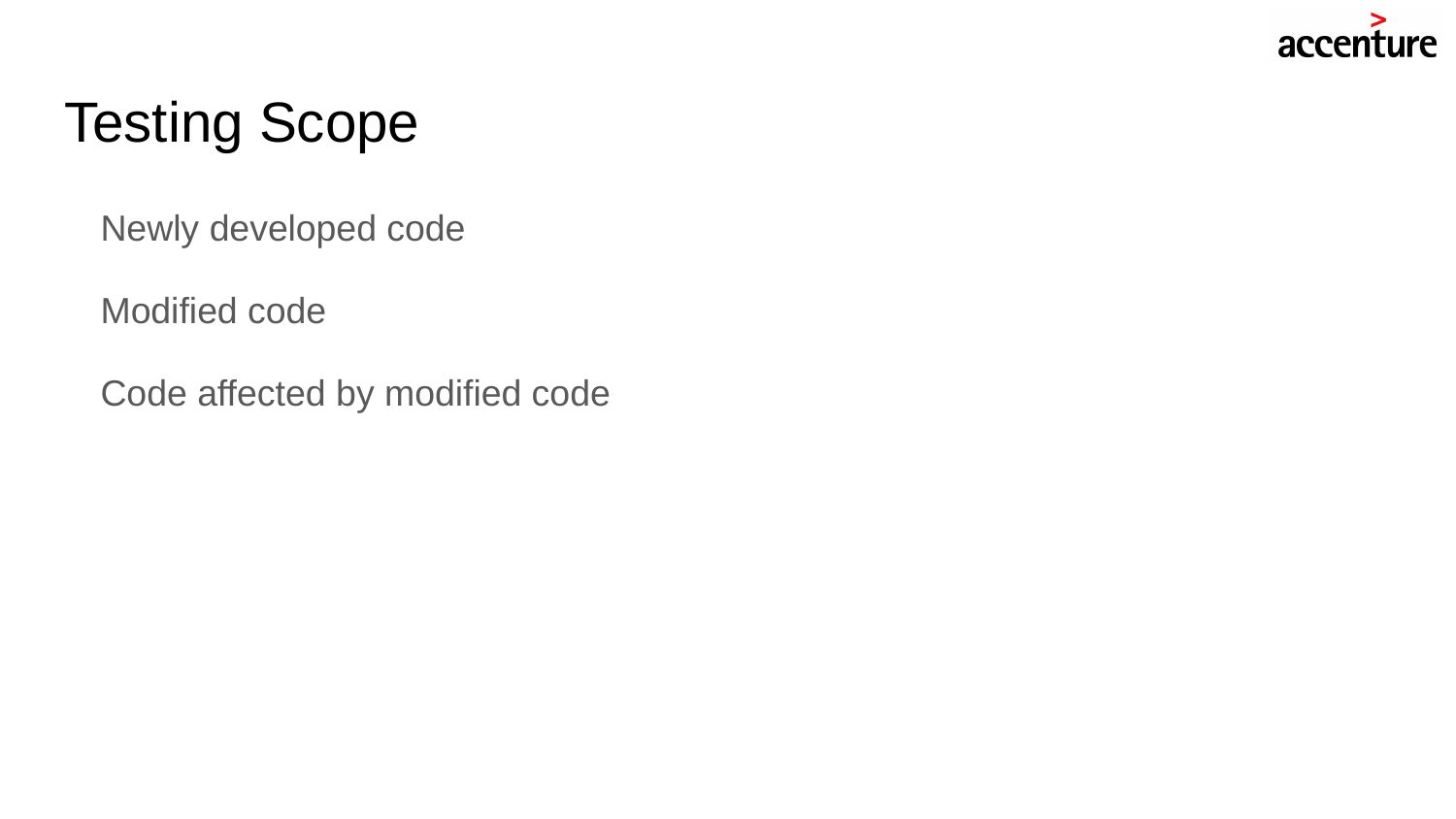

# Testing Scope
Newly developed code
Modified code
Code affected by modified code